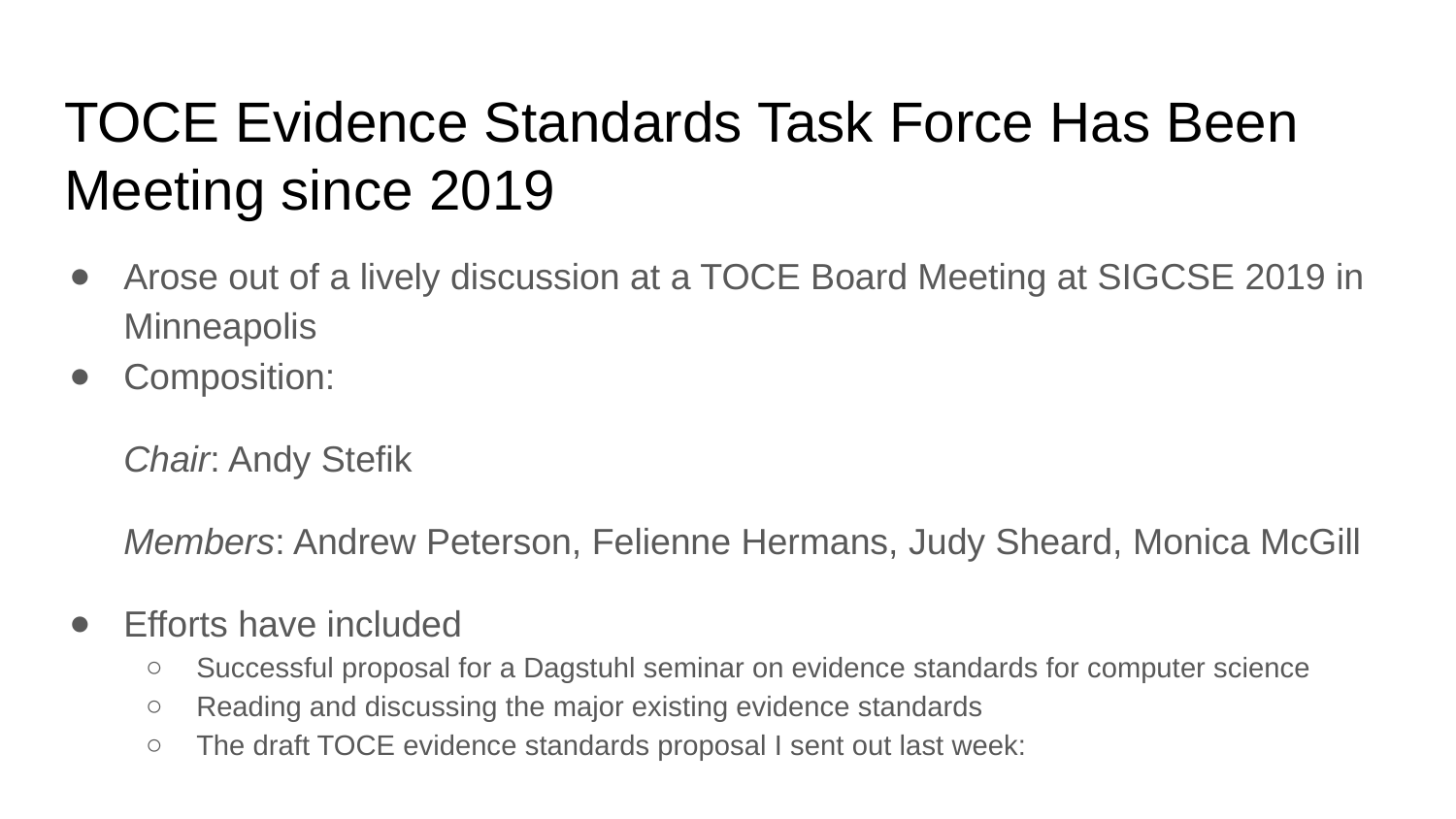

# TOCE Evidence Standards Task Force Has Been Meeting since 2019
Arose out of a lively discussion at a TOCE Board Meeting at SIGCSE 2019 in Minneapolis
Composition:
Chair: Andy Stefik
Members: Andrew Peterson, Felienne Hermans, Judy Sheard, Monica McGill
Efforts have included
Successful proposal for a Dagstuhl seminar on evidence standards for computer science
Reading and discussing the major existing evidence standards
The draft TOCE evidence standards proposal I sent out last week: